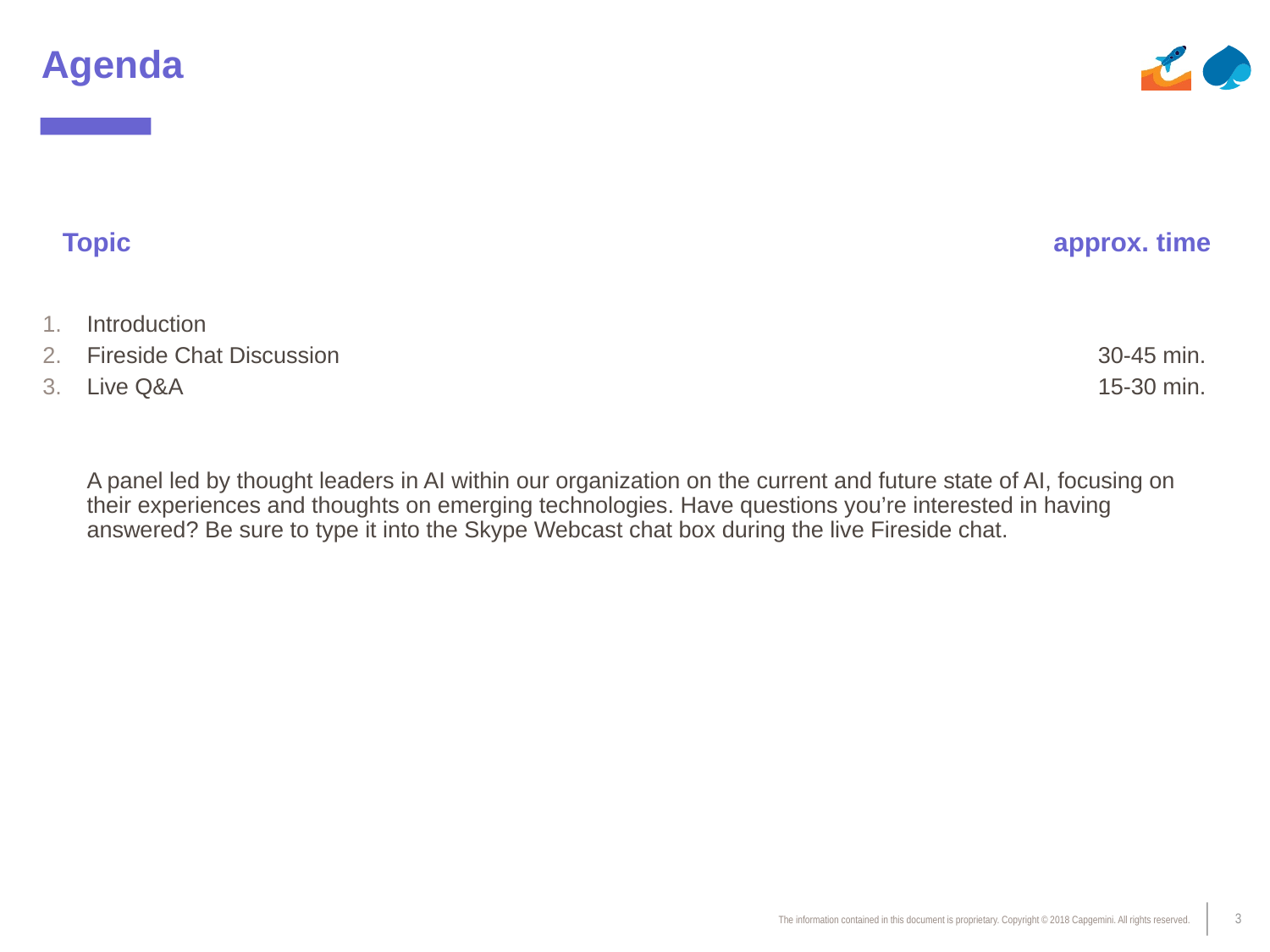

# Agenda
Topic                                                                                                                             approx. time
Introduction
Fireside Chat Discussion	30-45 min.
Live Q&A	15-30 min.

	A panel led by thought leaders in AI within our organization on the current and future state of AI, focusing on their experiences and thoughts on emerging technologies. Have questions you’re interested in having answered? Be sure to type it into the Skype Webcast chat box during the live Fireside chat.